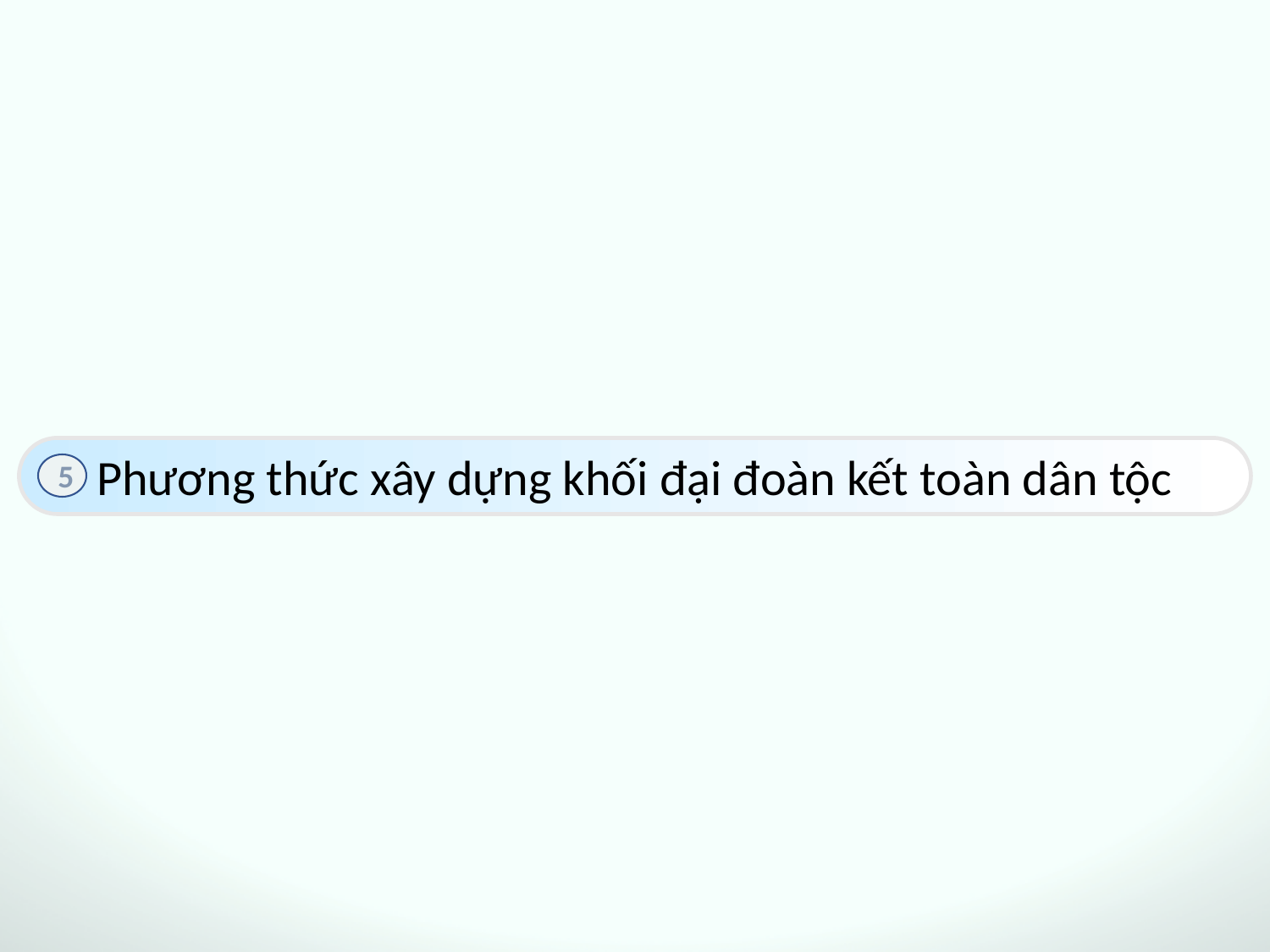

Phương thức xây dựng khối đại đoàn kết toàn dân tộc
5